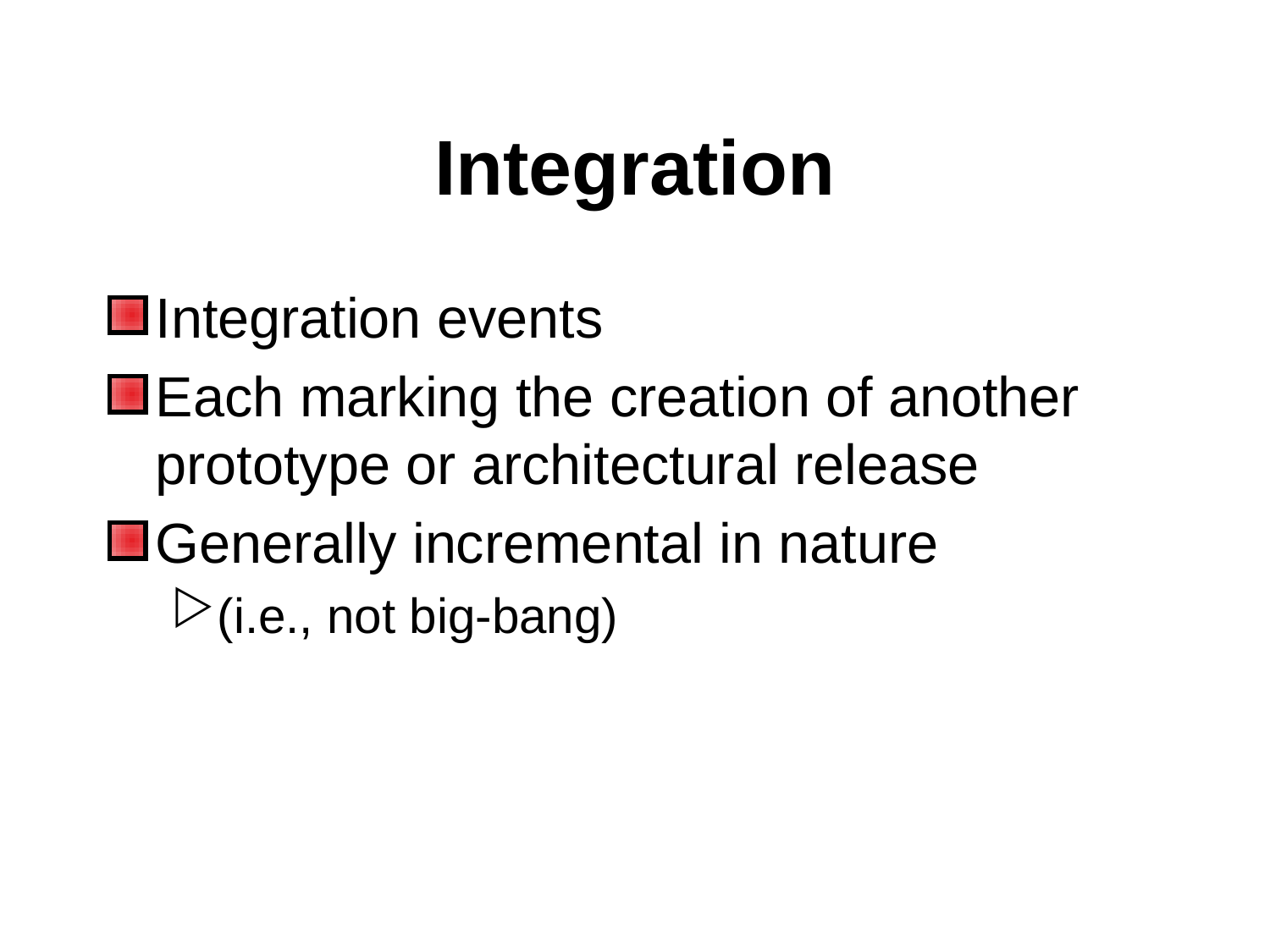

# Integration
Integration events
Each marking the creation of another prototype or architectural release
Generally incremental in nature
(i.e., not big-bang)